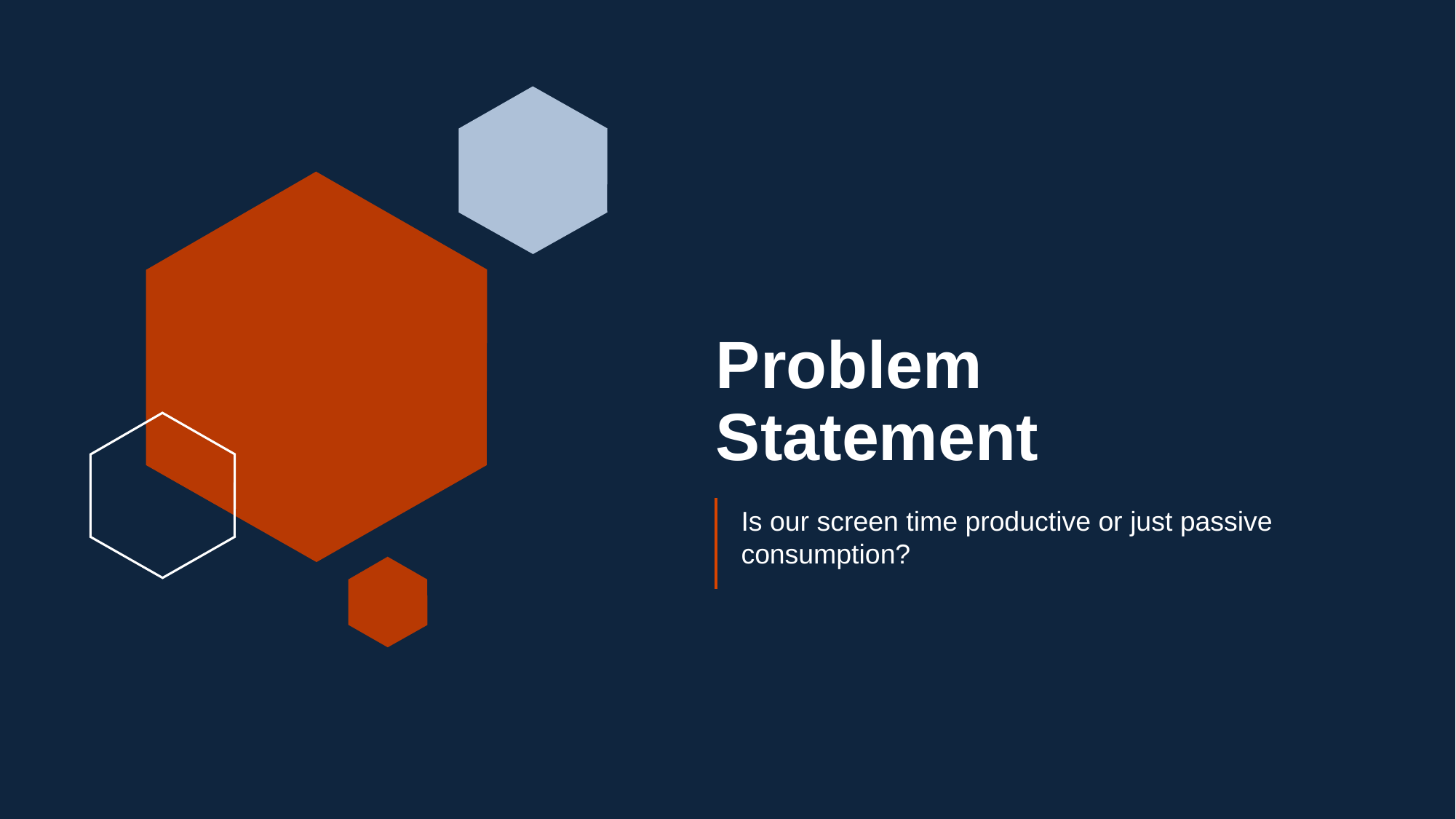

# Problem Statement
Is our screen time productive or just passive consumption?